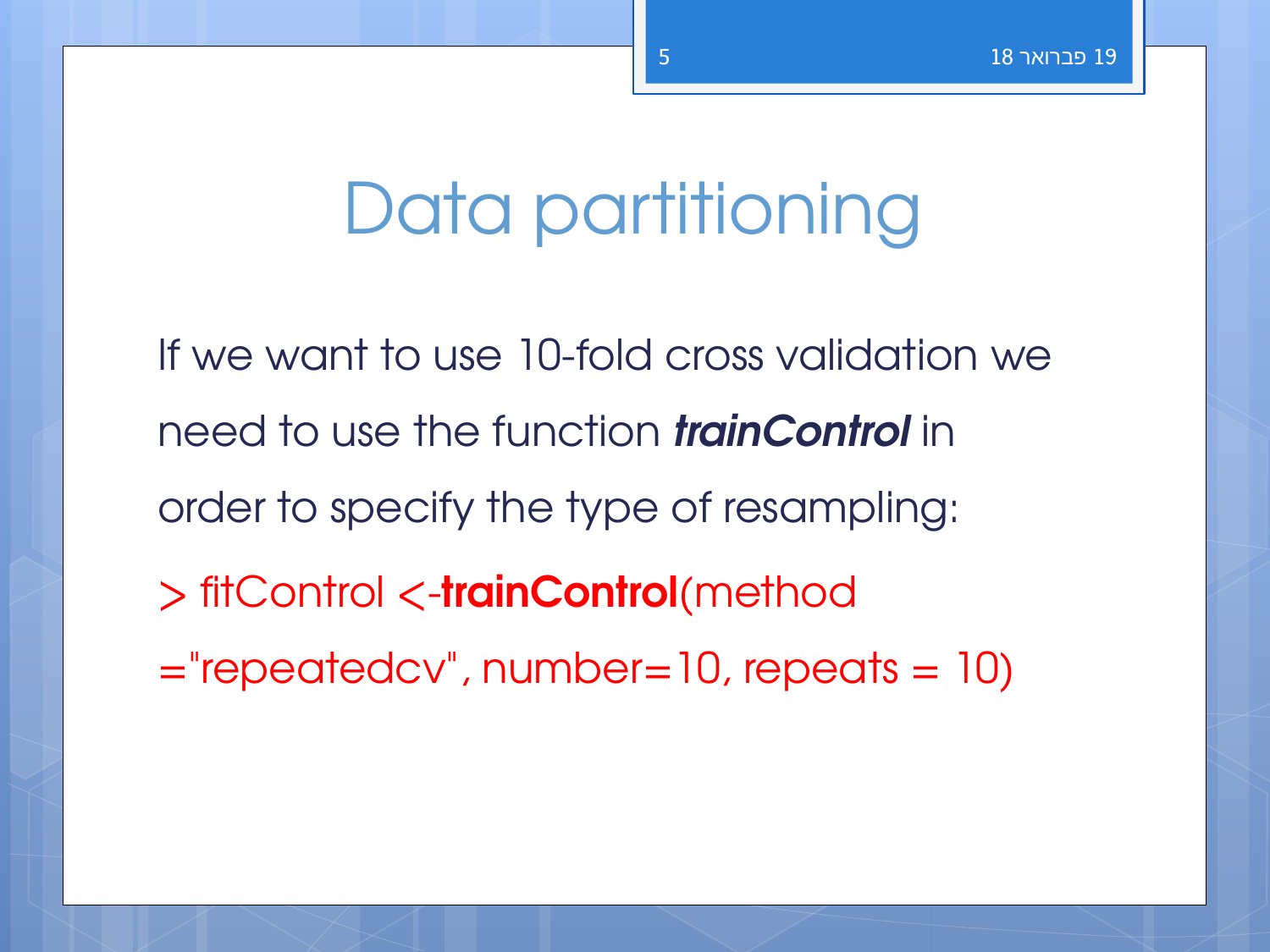

5
19 פברואר 18
# Data partitioning
If we want to use 10-fold cross validation we need to use the function trainControl in order to specify the type of resampling:
> fitControl <-trainControl(method ="repeatedcv", number=10, repeats = 10)